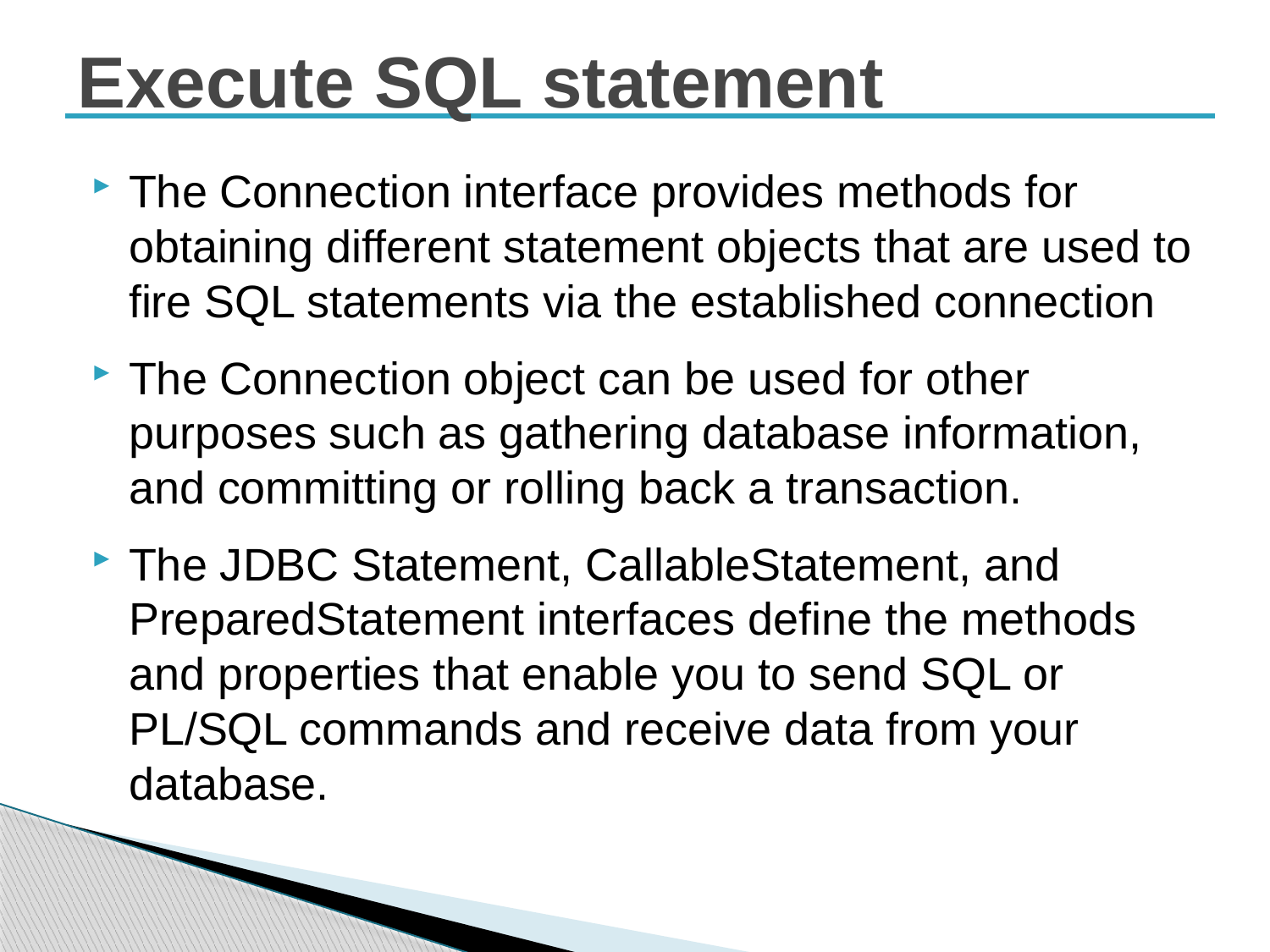

# Execute SQL statement
The Connection interface provides methods for obtaining different statement objects that are used to fire SQL statements via the established connection
The Connection object can be used for other purposes such as gathering database information, and committing or rolling back a transaction.
The JDBC Statement, CallableStatement, and PreparedStatement interfaces define the methods and properties that enable you to send SQL or PL/SQL commands and receive data from your database.